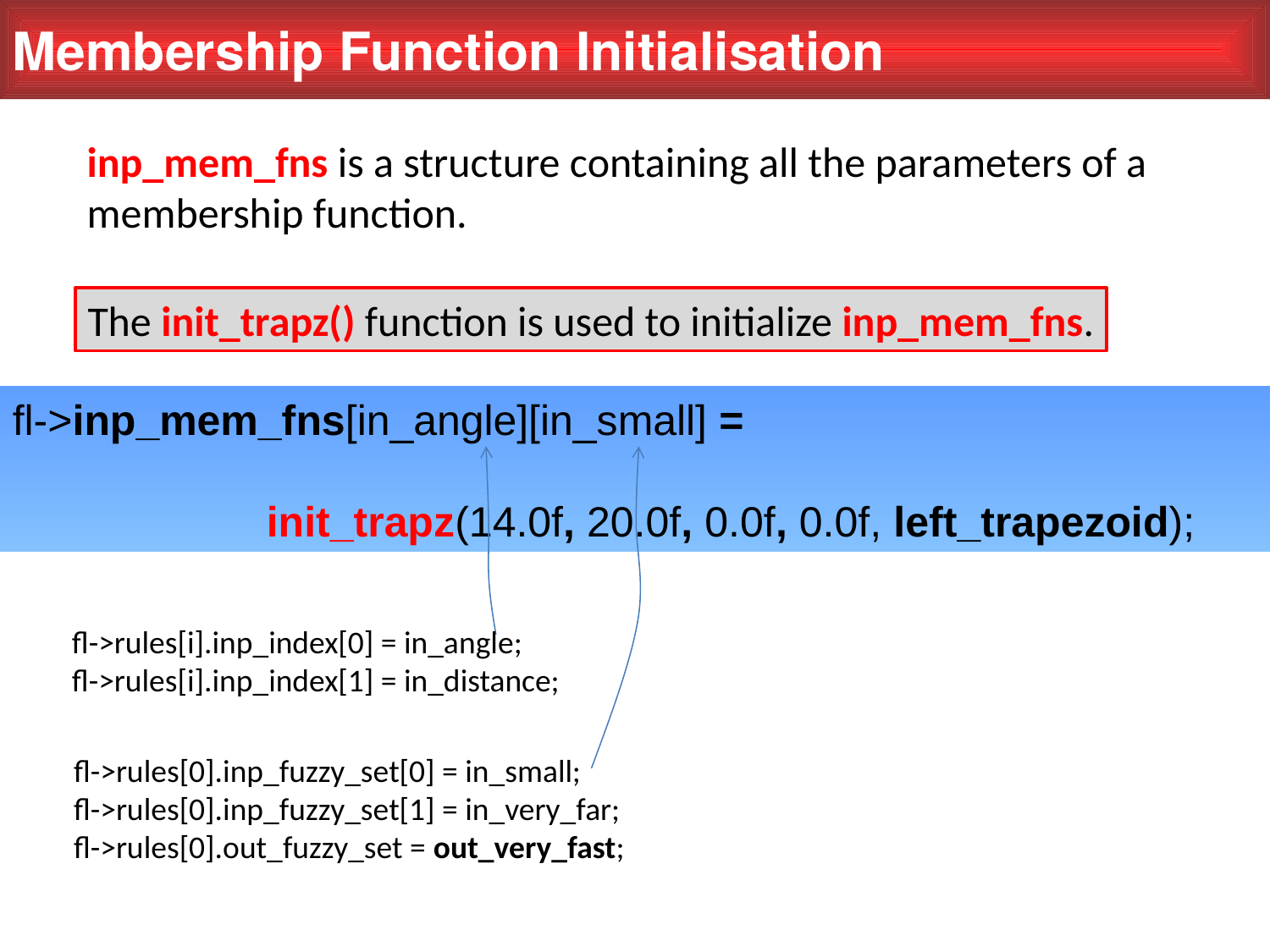

Membership Function Initialisation
inp_mem_fns is a structure containing all the parameters of a
membership function.
The init_trapz() function is used to initialize inp_mem_fns.
fl->inp_mem_fns[in_angle][in_small] =

		init_trapz(14.0f, 20.0f, 0.0f, 0.0f, left_trapezoid);

fl->rules[i].inp_index[0] = in_angle;
fl->rules[i].inp_index[1] = in_distance;
   fl->rules[0].inp_fuzzy_set[0] = in_small;
   fl->rules[0].inp_fuzzy_set[1] = in_very_far;
   fl->rules[0].out_fuzzy_set = out_very_fast;